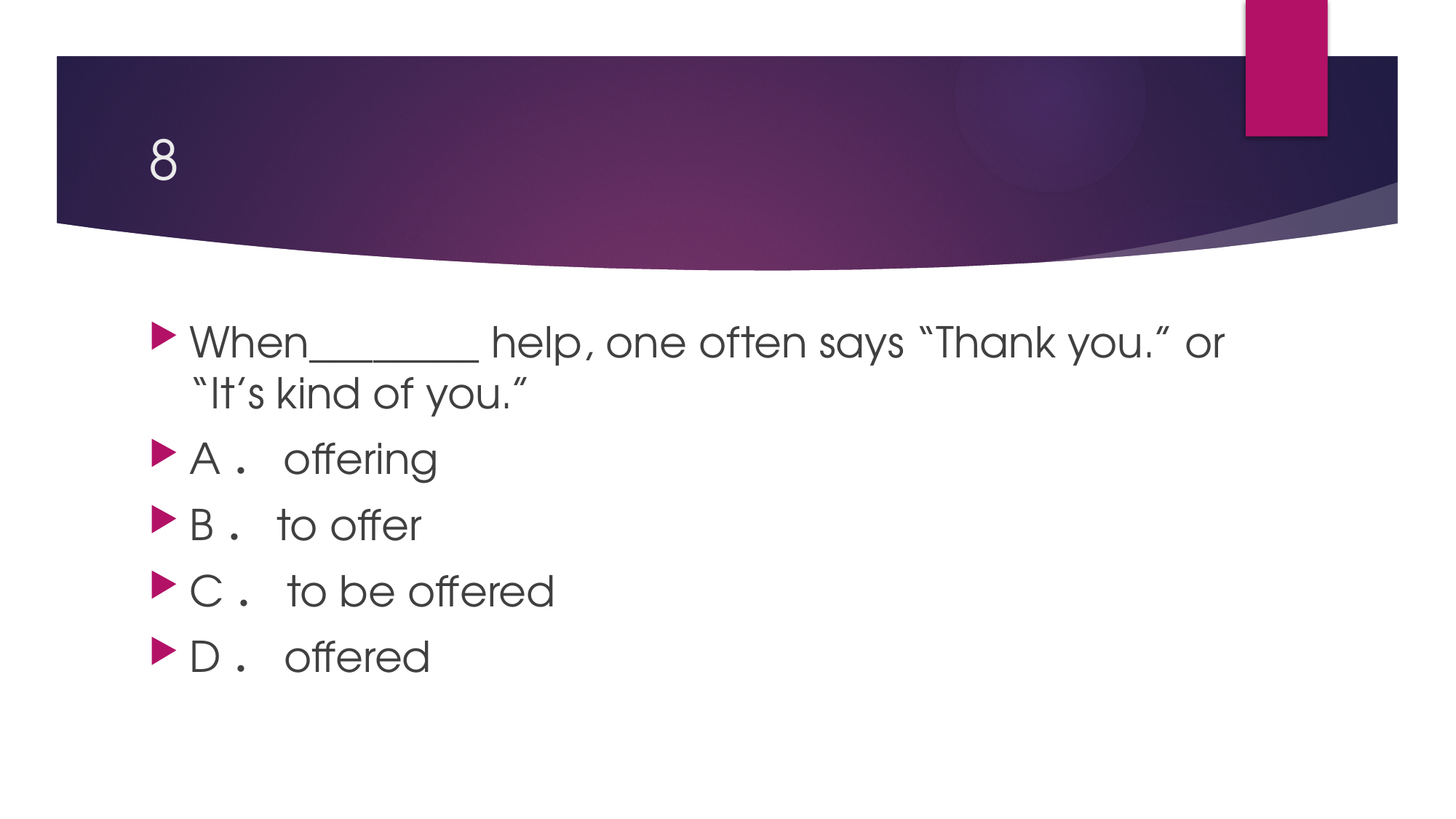

# 8
When________ help, one often says “Thank you.” or “It’s kind of you.”
A．offering
B．to offer
C．to be offered
D．offered